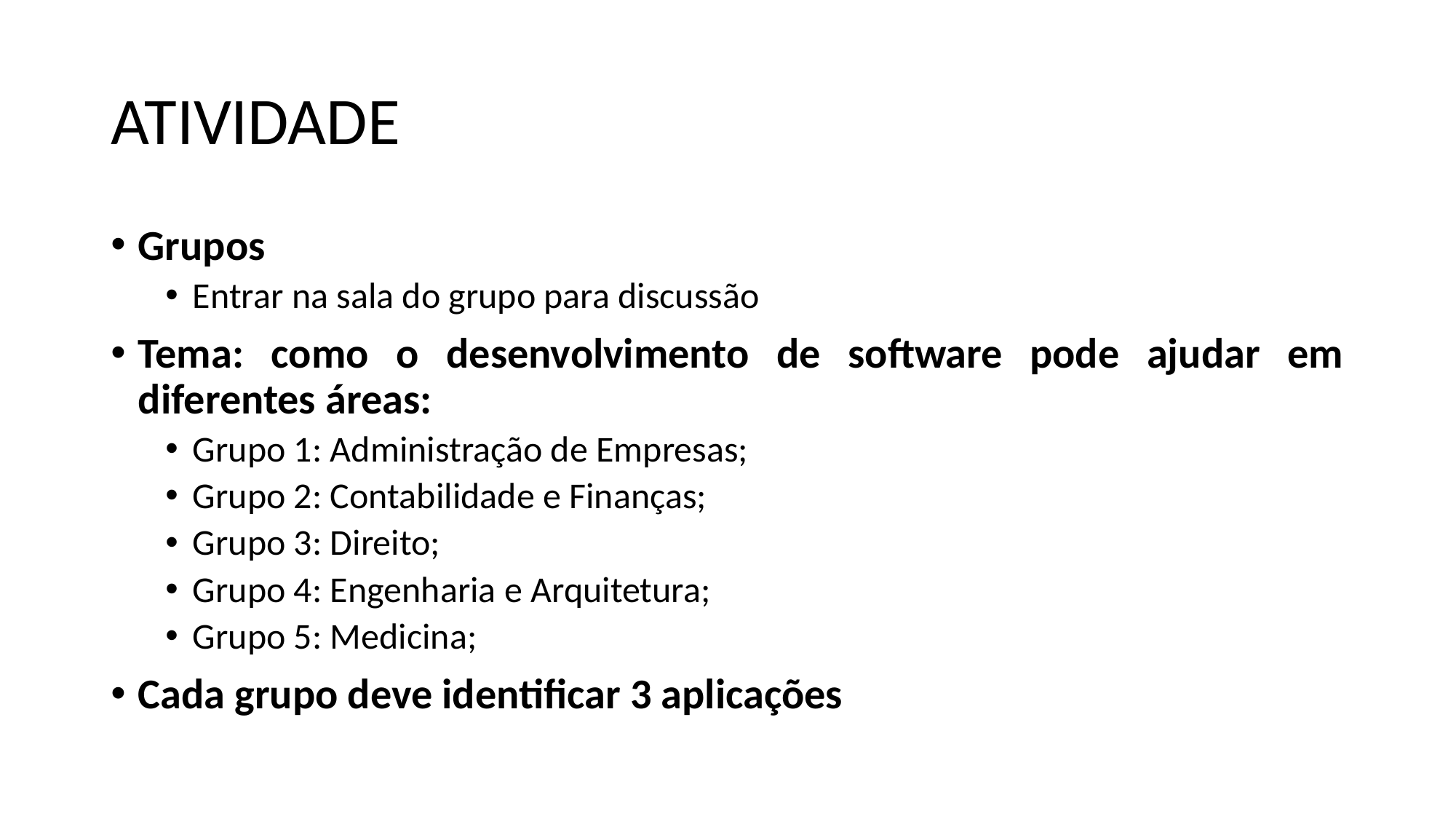

# ATIVIDADE
Grupos
Entrar na sala do grupo para discussão
Tema: como o desenvolvimento de software pode ajudar em diferentes áreas:
Grupo 1: Administração de Empresas;
Grupo 2: Contabilidade e Finanças;
Grupo 3: Direito;
Grupo 4: Engenharia e Arquitetura;
Grupo 5: Medicina;
Cada grupo deve identificar 3 aplicações